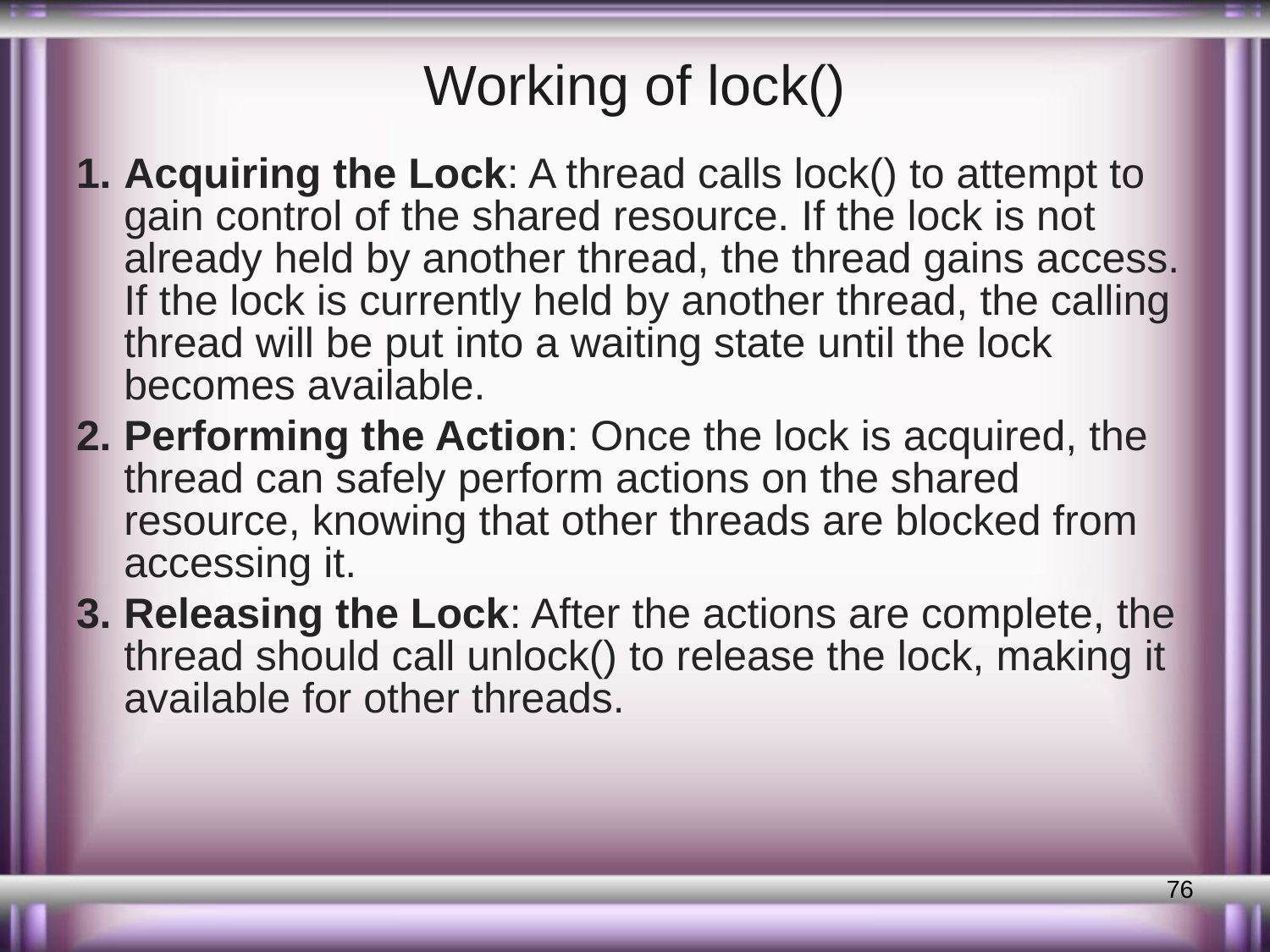

# Working of lock()
Acquiring the Lock: A thread calls lock() to attempt to gain control of the shared resource. If the lock is not already held by another thread, the thread gains access. If the lock is currently held by another thread, the calling thread will be put into a waiting state until the lock becomes available.
Performing the Action: Once the lock is acquired, the thread can safely perform actions on the shared resource, knowing that other threads are blocked from accessing it.
Releasing the Lock: After the actions are complete, the thread should call unlock() to release the lock, making it available for other threads.
76